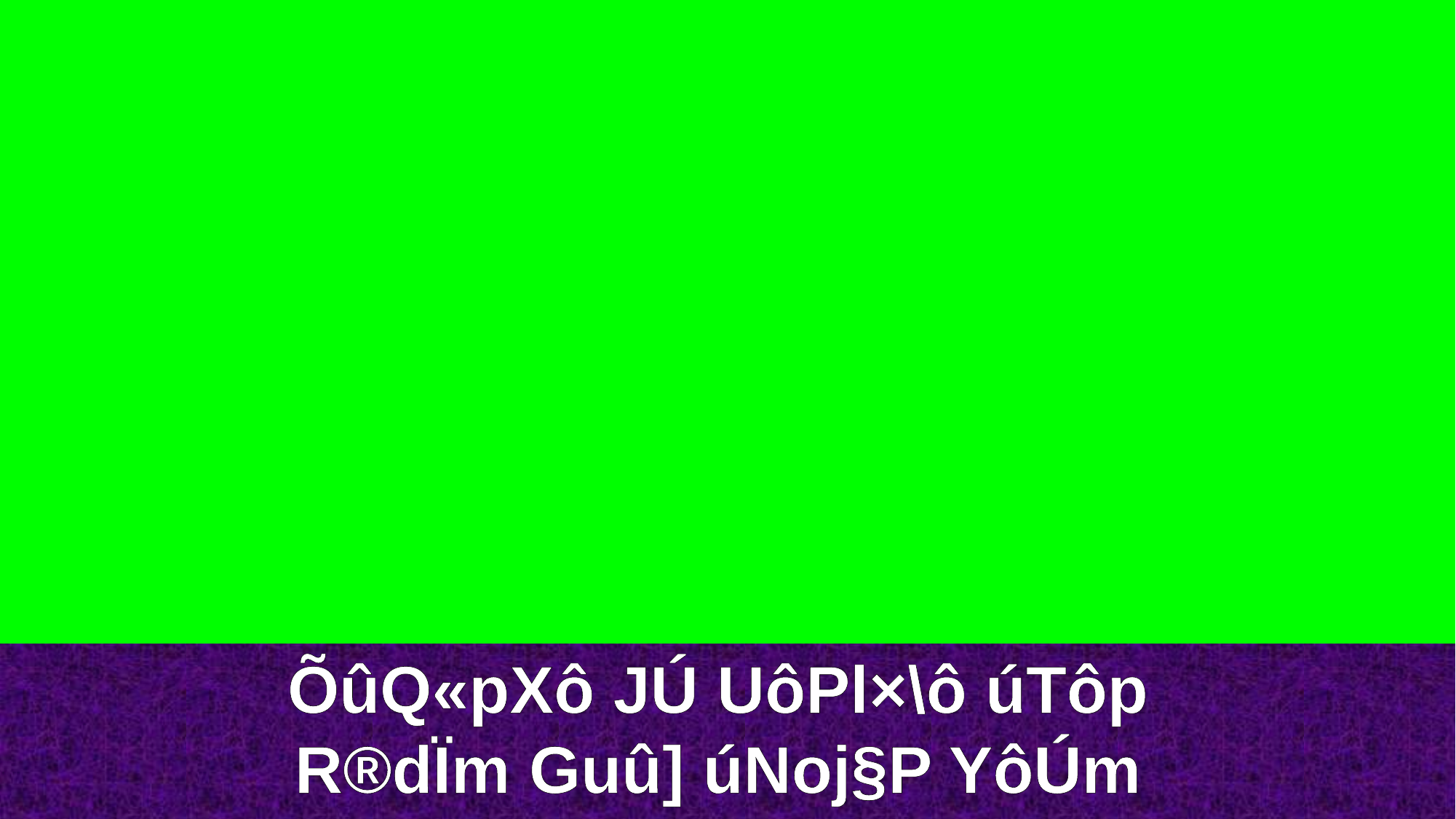

ÕûQ«pXô JÚ UôPl×\ô úTôp
R®dÏm Guû] úNoj§P YôÚm